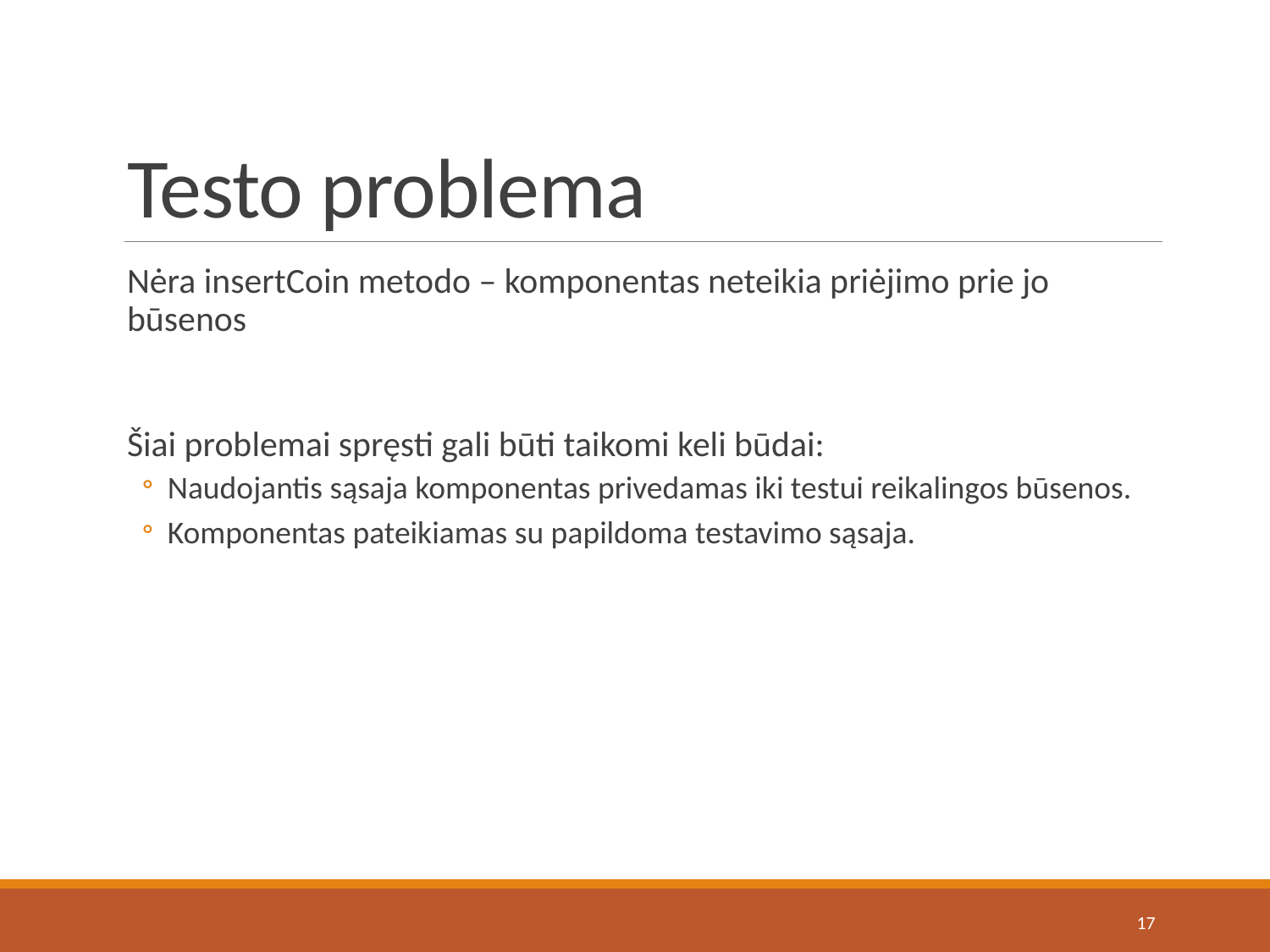

# Testo problema
Nėra insertCoin metodo – komponentas neteikia priėjimo prie jo būsenos

Šiai problemai spręsti gali būti taikomi keli būdai:
Naudojantis sąsaja komponentas privedamas iki testui reikalingos būsenos.
Komponentas pateikiamas su papildoma testavimo sąsaja.

17